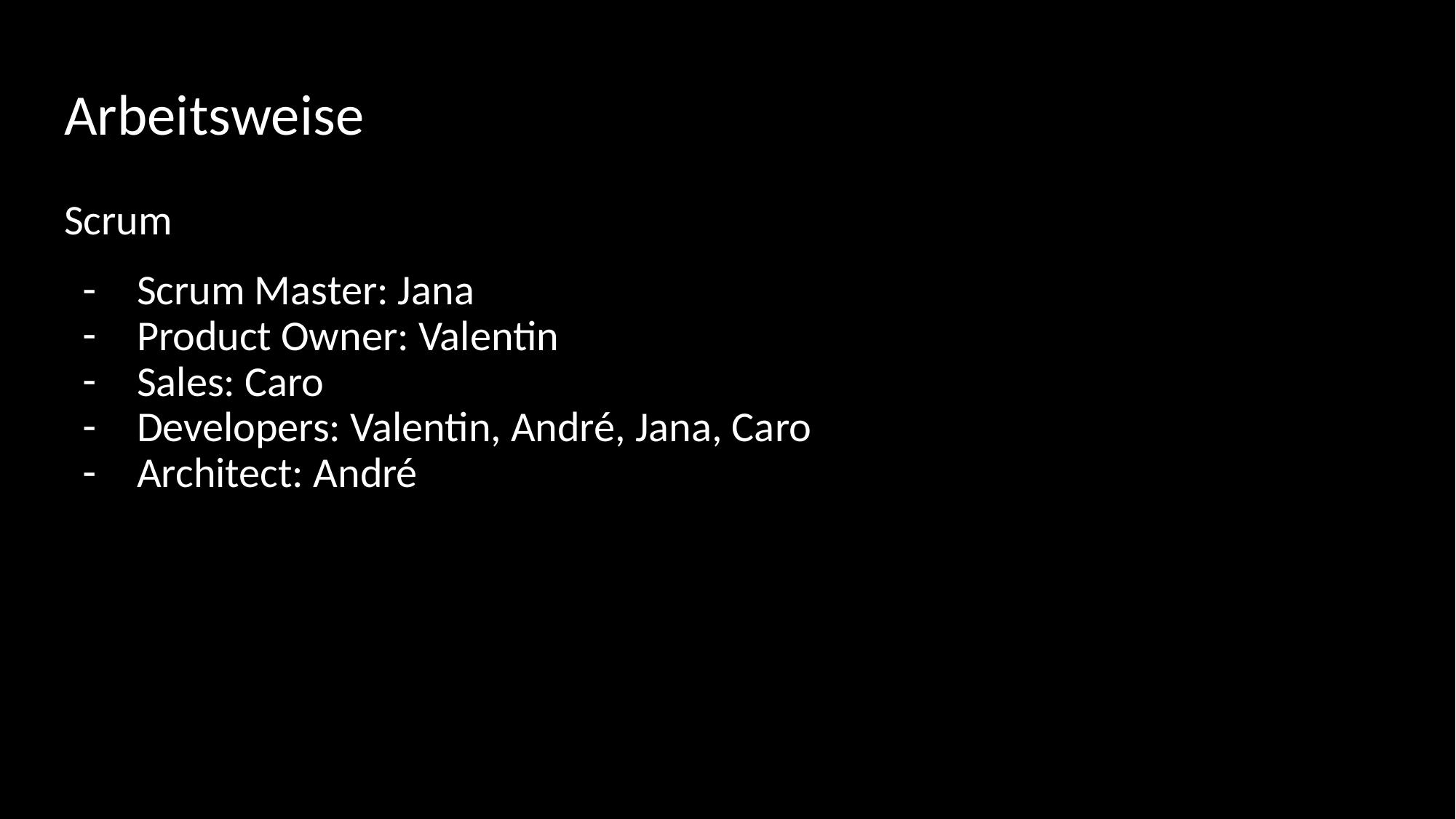

# Arbeitsweise
Scrum
Scrum Master: Jana
Product Owner: Valentin
Sales: Caro
Developers: Valentin, André, Jana, Caro
Architect: André